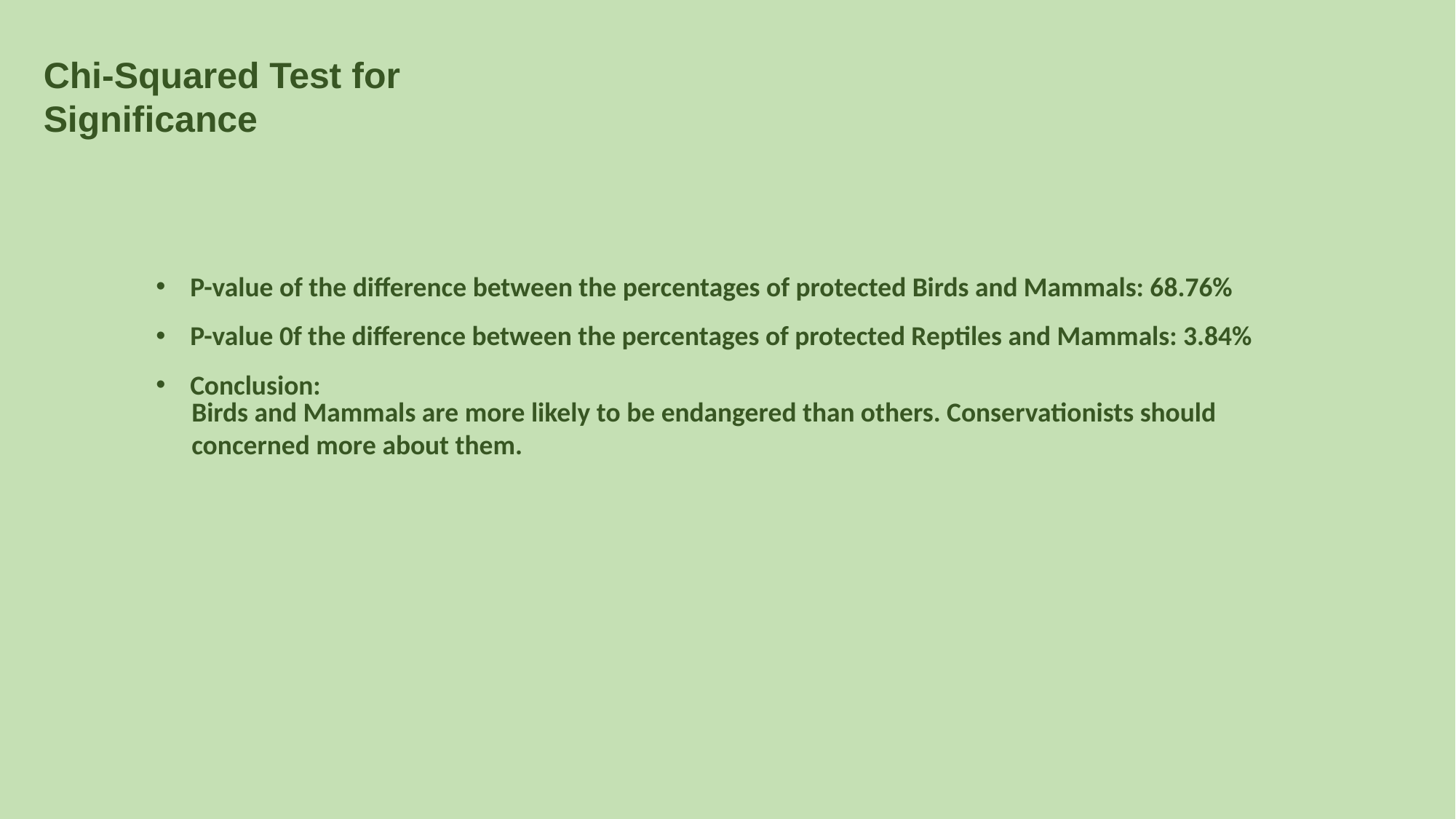

Chi-Squared Test for Significance
P-value of the difference between the percentages of protected Birds and Mammals: 68.76%
P-value 0f the difference between the percentages of protected Reptiles and Mammals: 3.84%
Conclusion:
Birds and Mammals are more likely to be endangered than others. Conservationists should concerned more about them.